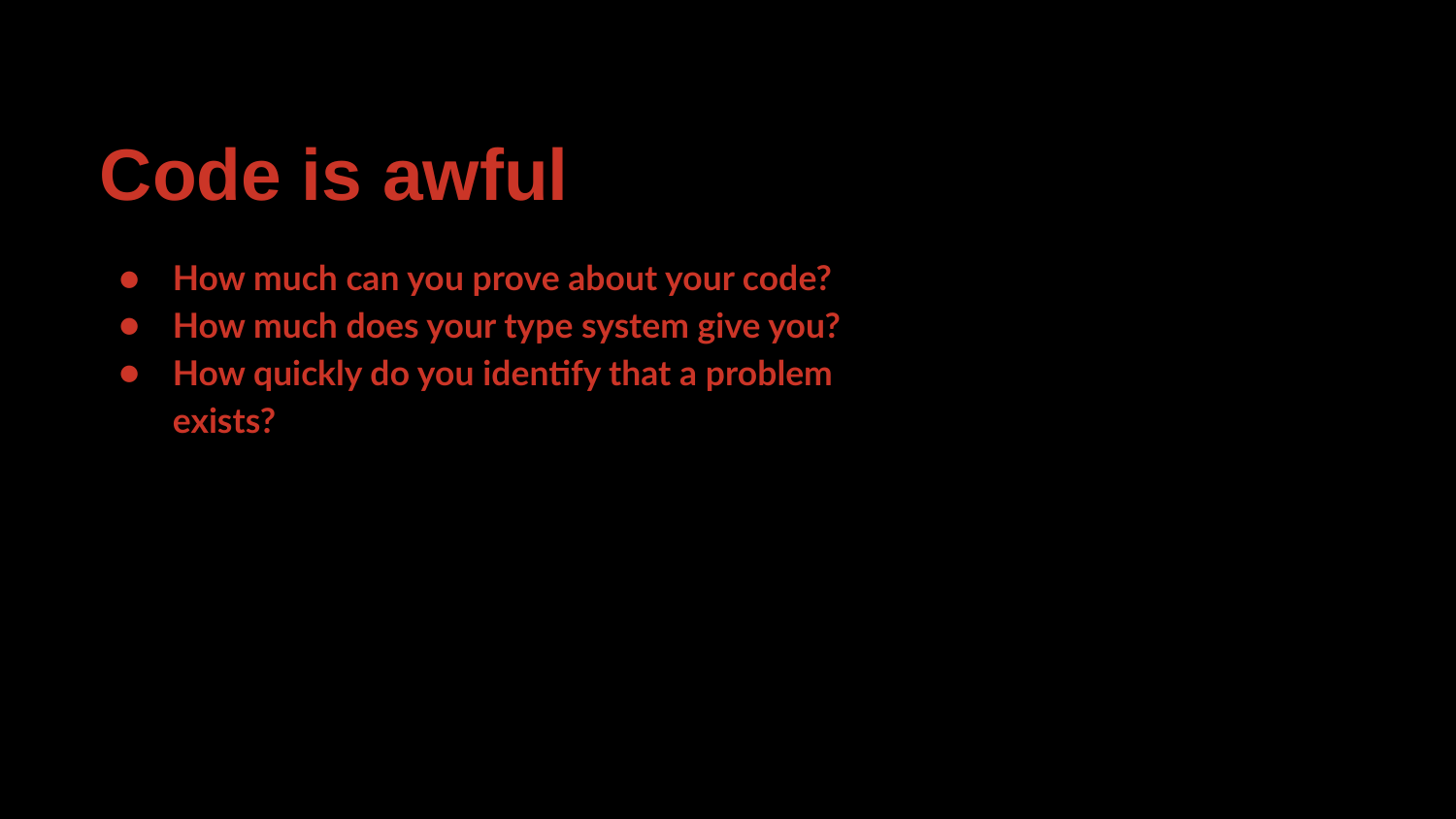

Code is awful
How much can you prove about your code?
How much does your type system give you?
How quickly do you identify that a problem exists?